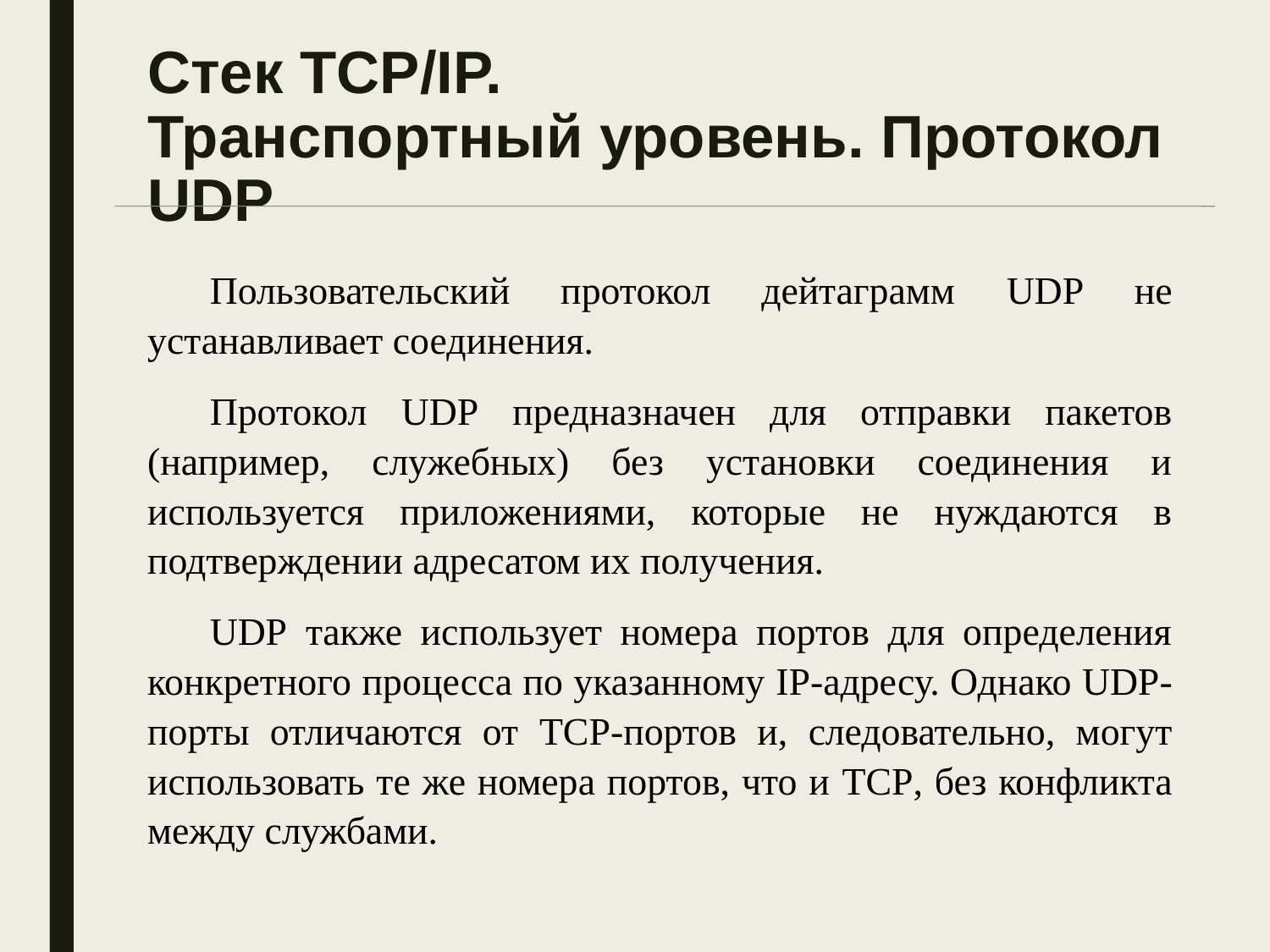

# Стек TCP/IP. Транспортный уровень. Протокол UDP
Пользовательский протокол дейтаграмм UDP не устанавливает соединения.
Протокол UDP предназначен для отправки пакетов (например, служебных) без установки соединения и используется приложениями, которые не нуждаются в подтверждении адресатом их получения.
UDP также использует номера портов для определения конкретного процесса по указанному IP-адресу. Однако UDP-порты отличаются от TCP-портов и, следовательно, могут использовать те же номера портов, что и TCP, без конфликта между службами.